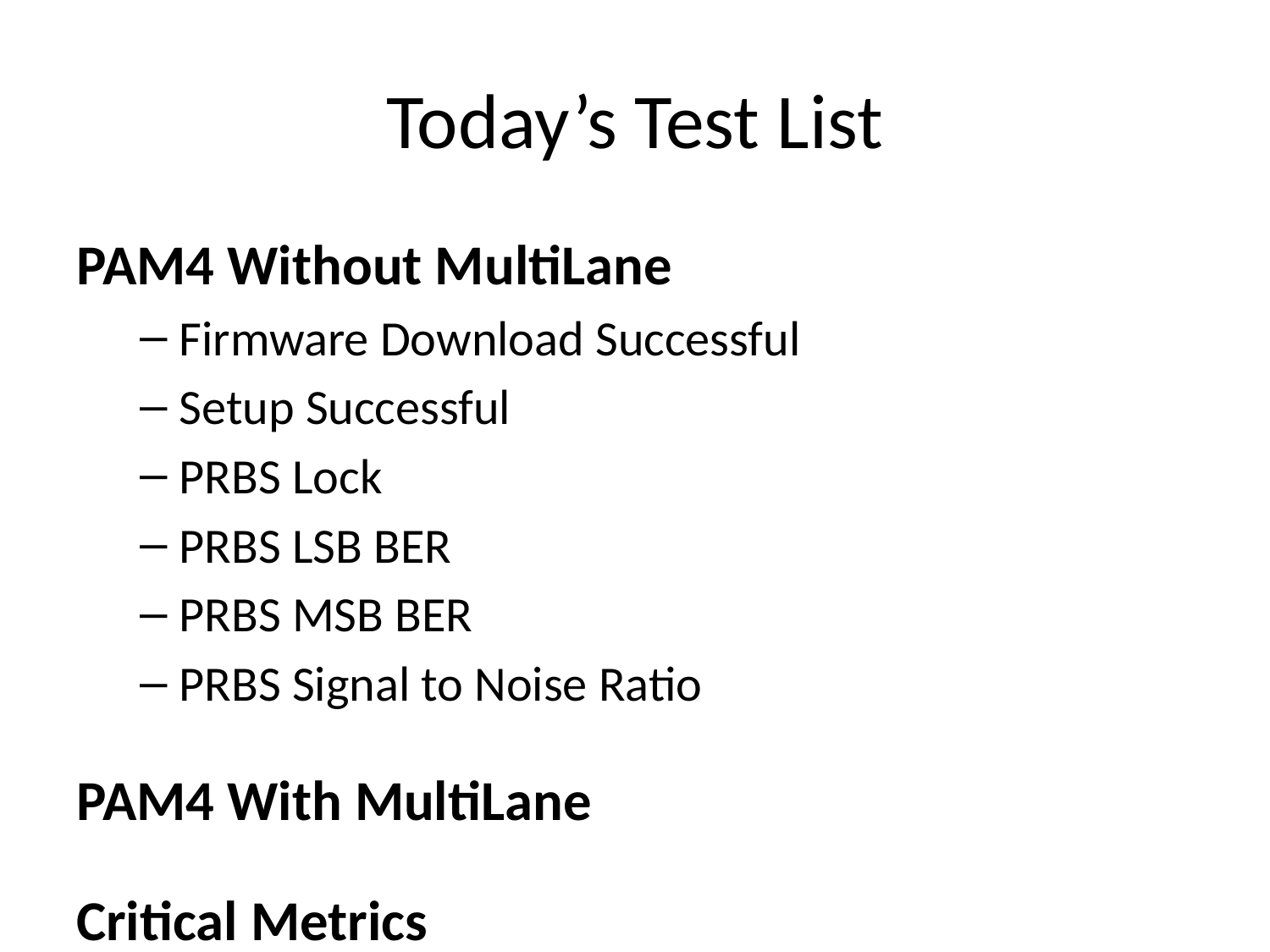

# Today’s Test List
PAM4 Without MultiLane
Firmware Download Successful
Setup Successful
PRBS Lock
PRBS LSB BER
PRBS MSB BER
PRBS Signal to Noise Ratio
PAM4 With MultiLane
Critical Metrics
Firmware Download Successful
Setup Successful
SNDR - Industry Standard PAM4, NRZ uses Jitter
Eye Height(s)
Eye Width(s)
RLM94 ### Informational Metrics
Eye Voltage Levels (zero, one, two and three)
Eye Min and Max Voltage
Peak to Peak Voltage
Eye Base and Top
Eye Amplitude